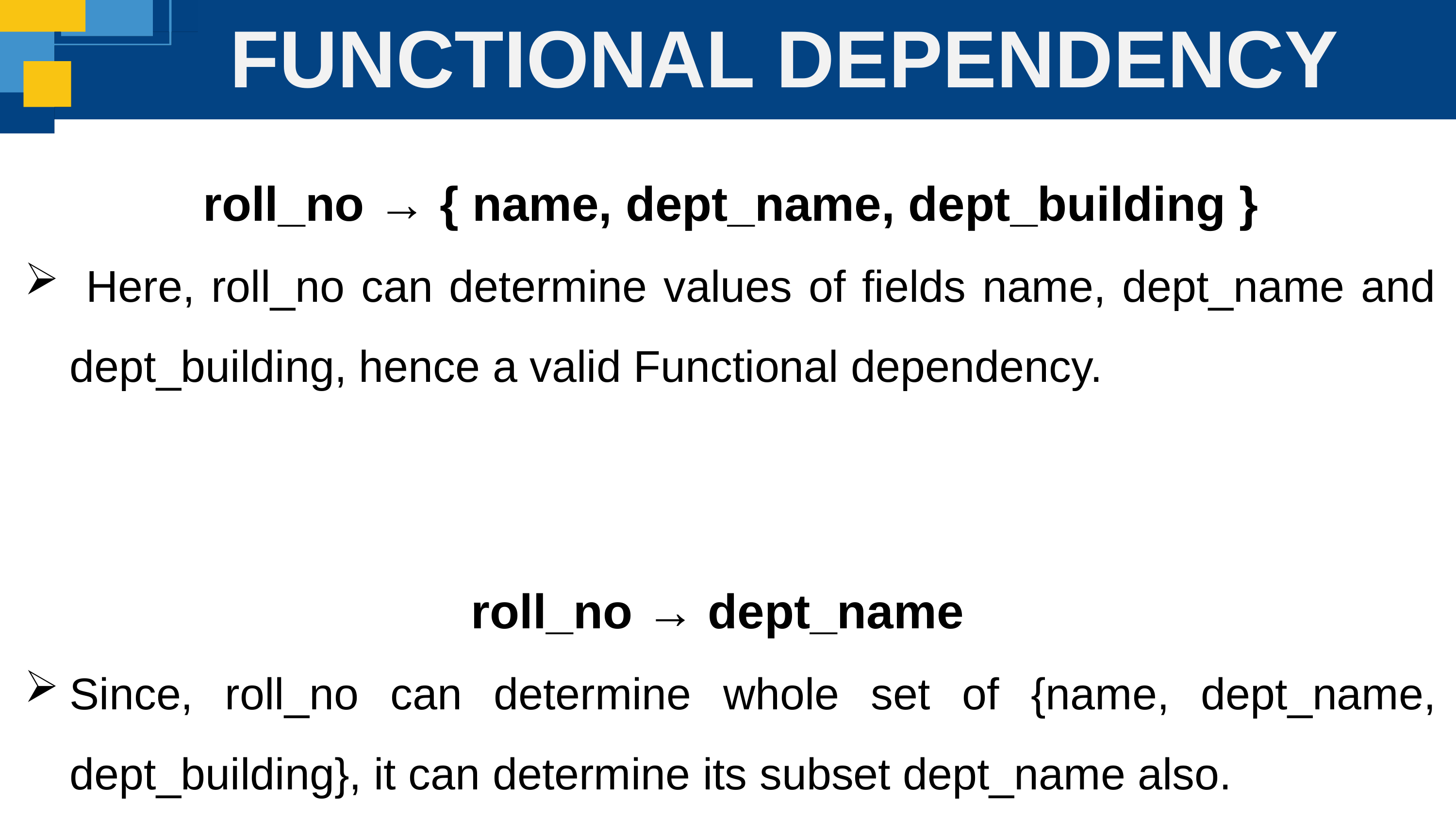

FUNCTIONAL DEPENDENCY
roll_no → { name, dept_name, dept_building }
 Here, roll_no can determine values of fields name, dept_name and dept_building, hence a valid Functional dependency.

roll_no → dept_name
Since, roll_no can determine whole set of {name, dept_name, dept_building}, it can determine its subset dept_name also.